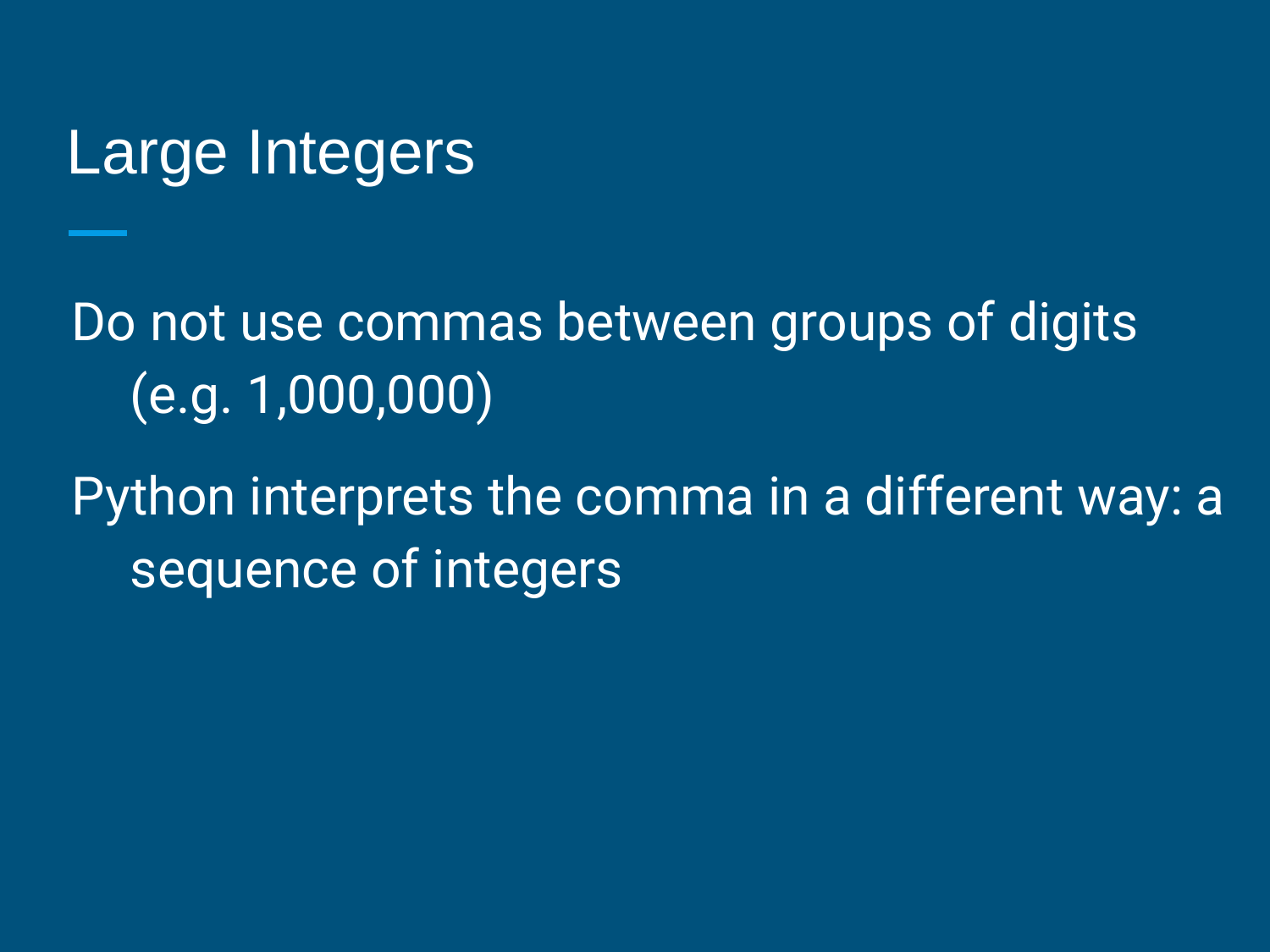

# Large Integers
Do not use commas between groups of digits (e.g. 1,000,000)
Python interprets the comma in a different way: a sequence of integers